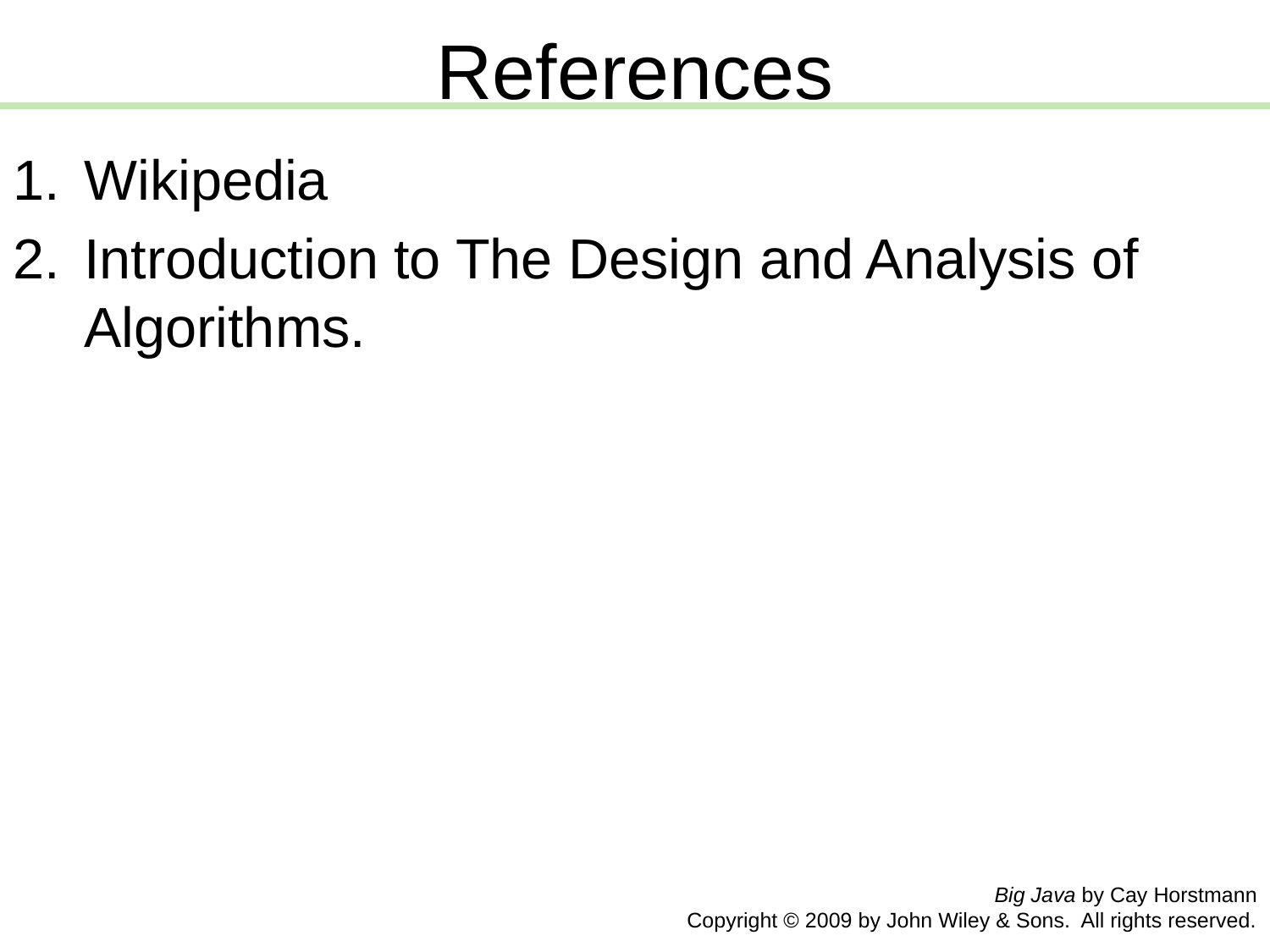

# References
Wikipedia
Introduction to The Design and Analysis of Algorithms.